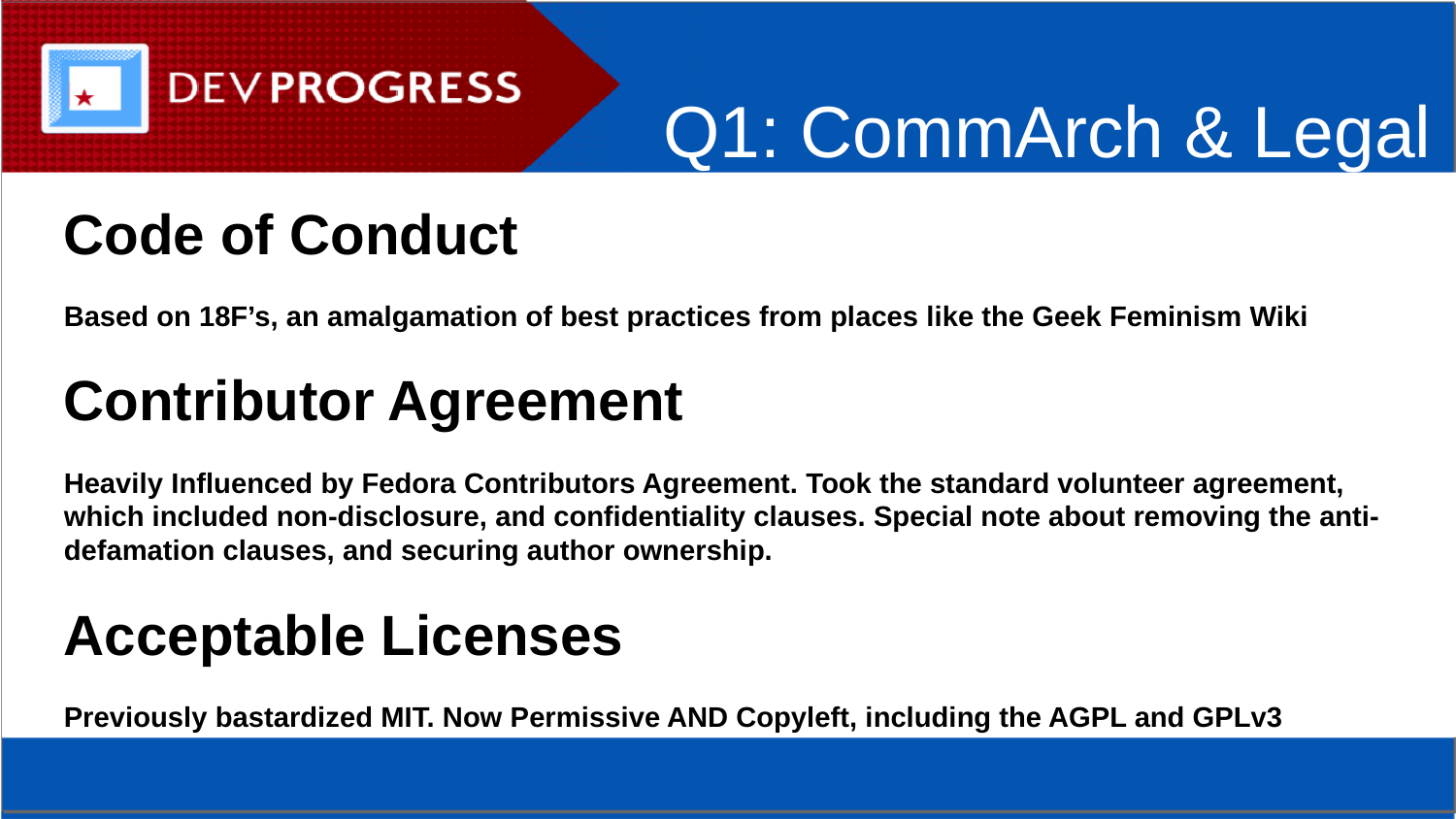

Q1: CommArch & Legal
Code of Conduct
Based on 18F’s, an amalgamation of best practices from places like the Geek Feminism Wiki
Contributor Agreement
Heavily Influenced by Fedora Contributors Agreement. Took the standard volunteer agreement, which included non-disclosure, and confidentiality clauses. Special note about removing the anti-defamation clauses, and securing author ownership.
Acceptable Licenses
Previously bastardized MIT. Now Permissive AND Copyleft, including the AGPL and GPLv3